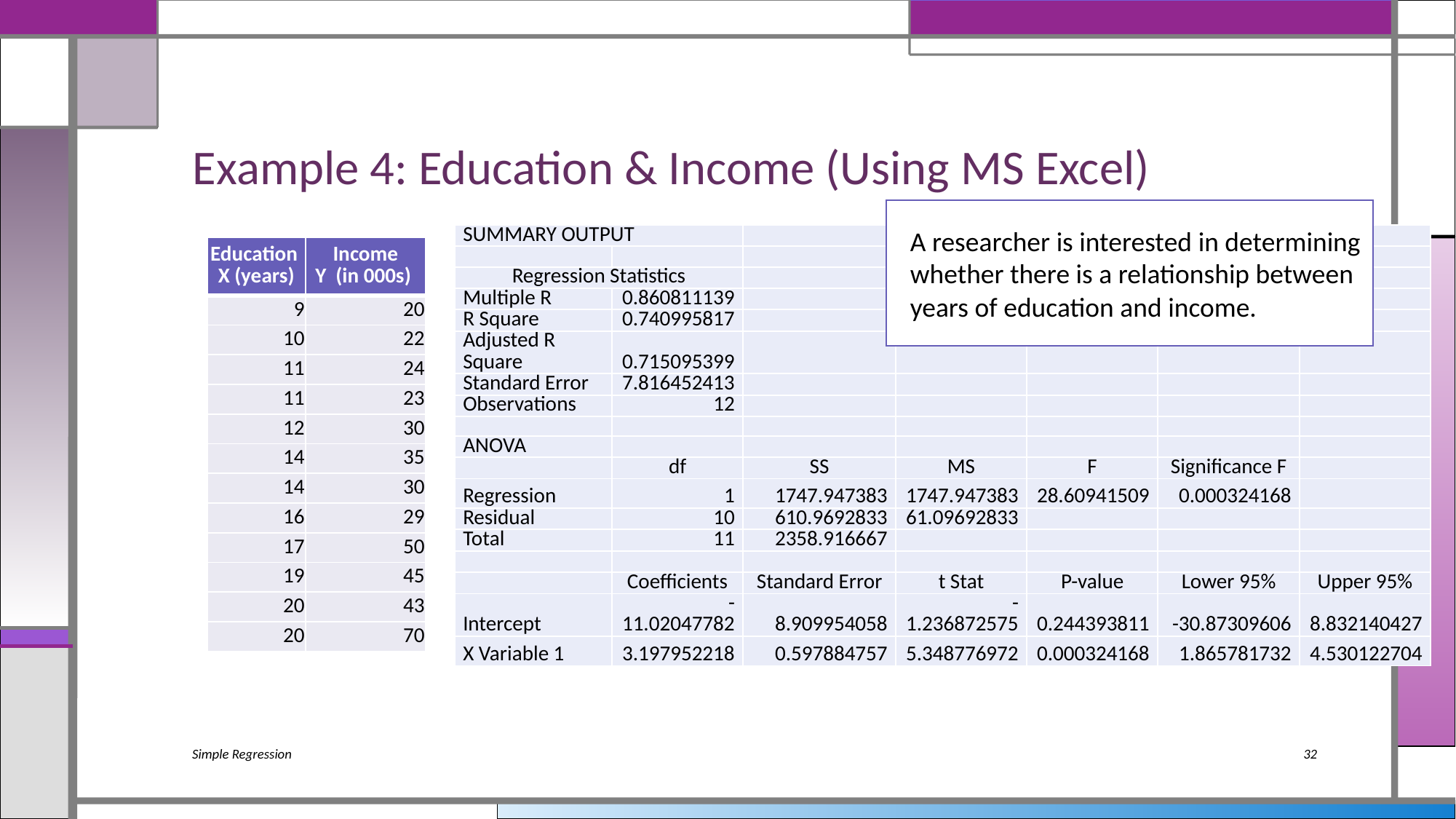

# Example 4: Education & Income (Using MS Excel)

A researcher is interested in determining whether there is a relationship between years of education and income.
| SUMMARY OUTPUT |  |  |  |  |  |  |
| --- | --- | --- | --- | --- | --- | --- |
|  |  |  |  |  |  |  |
| Regression Statistics |  |  |  |  |  |  |
| Multiple R | 0.860811139 |  |  |  |  |  |
| R Square | 0.740995817 |  |  |  |  |  |
| Adjusted R Square | 0.715095399 |  |  |  |  |  |
| Standard Error | 7.816452413 |  |  |  |  |  |
| Observations | 12 |  |  |  |  |  |
|  |  |  |  |  |  |  |
| ANOVA |  |  |  |  |  |  |
|  | df | SS | MS | F | Significance F |  |
| Regression | 1 | 1747.947383 | 1747.947383 | 28.60941509 | 0.000324168 |  |
| Residual | 10 | 610.9692833 | 61.09692833 |  |  |  |
| Total | 11 | 2358.916667 |  |  |  |  |
|  |  |  |  |  |  |  |
|  | Coefficients | Standard Error | t Stat | P-value | Lower 95% | Upper 95% |
| Intercept | -11.02047782 | 8.909954058 | -1.236872575 | 0.244393811 | -30.87309606 | 8.832140427 |
| X Variable 1 | 3.197952218 | 0.597884757 | 5.348776972 | 0.000324168 | 1.865781732 | 4.530122704 |
| Education X (years) | Income Y (in 000s) |
| --- | --- |
| 9 | 20 |
| 10 | 22 |
| 11 | 24 |
| 11 | 23 |
| 12 | 30 |
| 14 | 35 |
| 14 | 30 |
| 16 | 29 |
| 17 | 50 |
| 19 | 45 |
| 20 | 43 |
| 20 | 70 |
Simple Regression
32